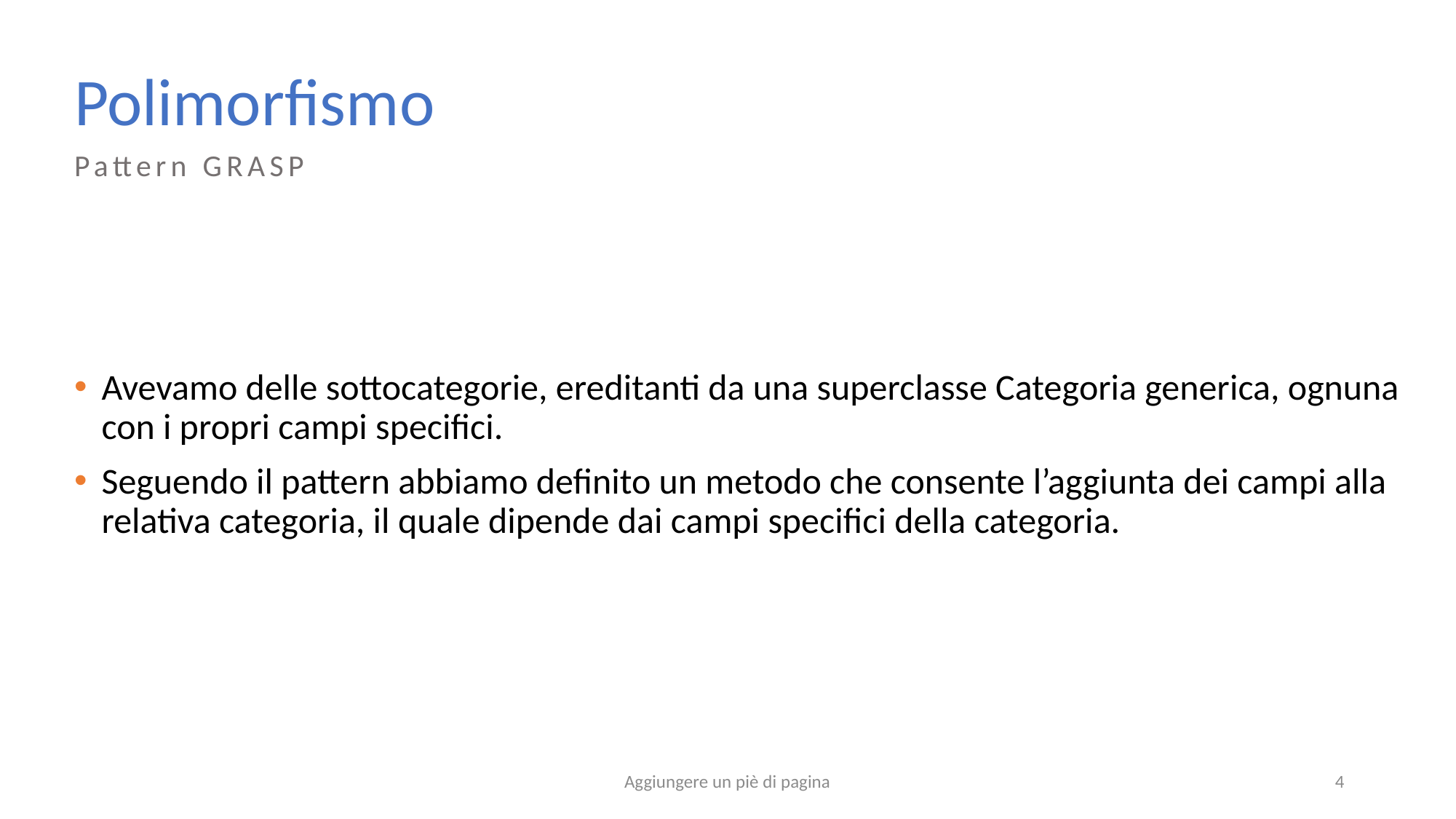

# Polimorfismo
Pattern GRASP
Avevamo delle sottocategorie, ereditanti da una superclasse Categoria generica, ognuna con i propri campi specifici.
Seguendo il pattern abbiamo definito un metodo che consente l’aggiunta dei campi alla relativa categoria, il quale dipende dai campi specifici della categoria.
Aggiungere un piè di pagina
4